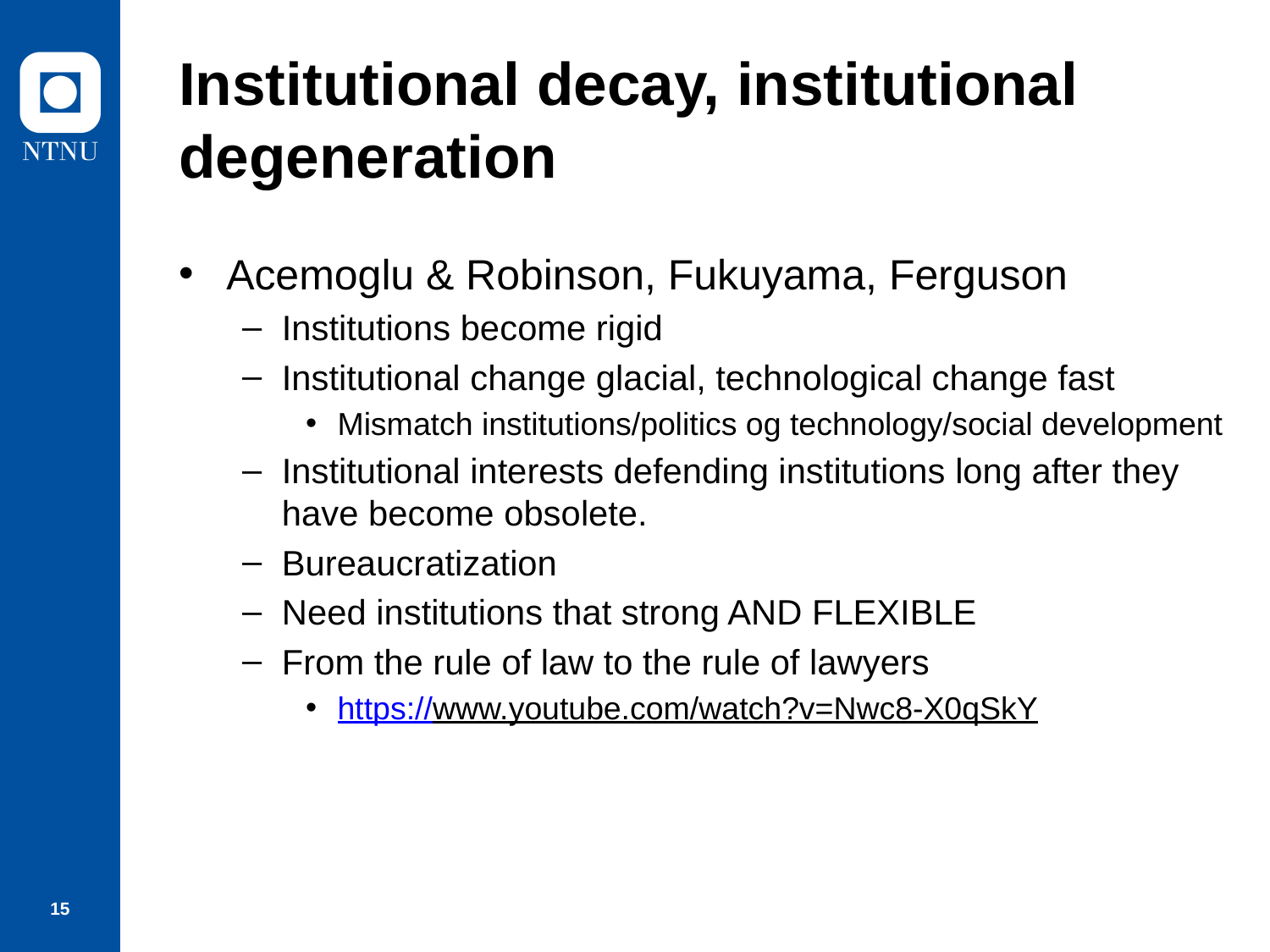

# Institutional decay, institutional degeneration
Acemoglu & Robinson, Fukuyama, Ferguson
Institutions become rigid
Institutional change glacial, technological change fast
Mismatch institutions/politics og technology/social development
Institutional interests defending institutions long after they have become obsolete.
Bureaucratization
Need institutions that strong AND FLEXIBLE
From the rule of law to the rule of lawyers
https://www.youtube.com/watch?v=Nwc8-X0qSkY